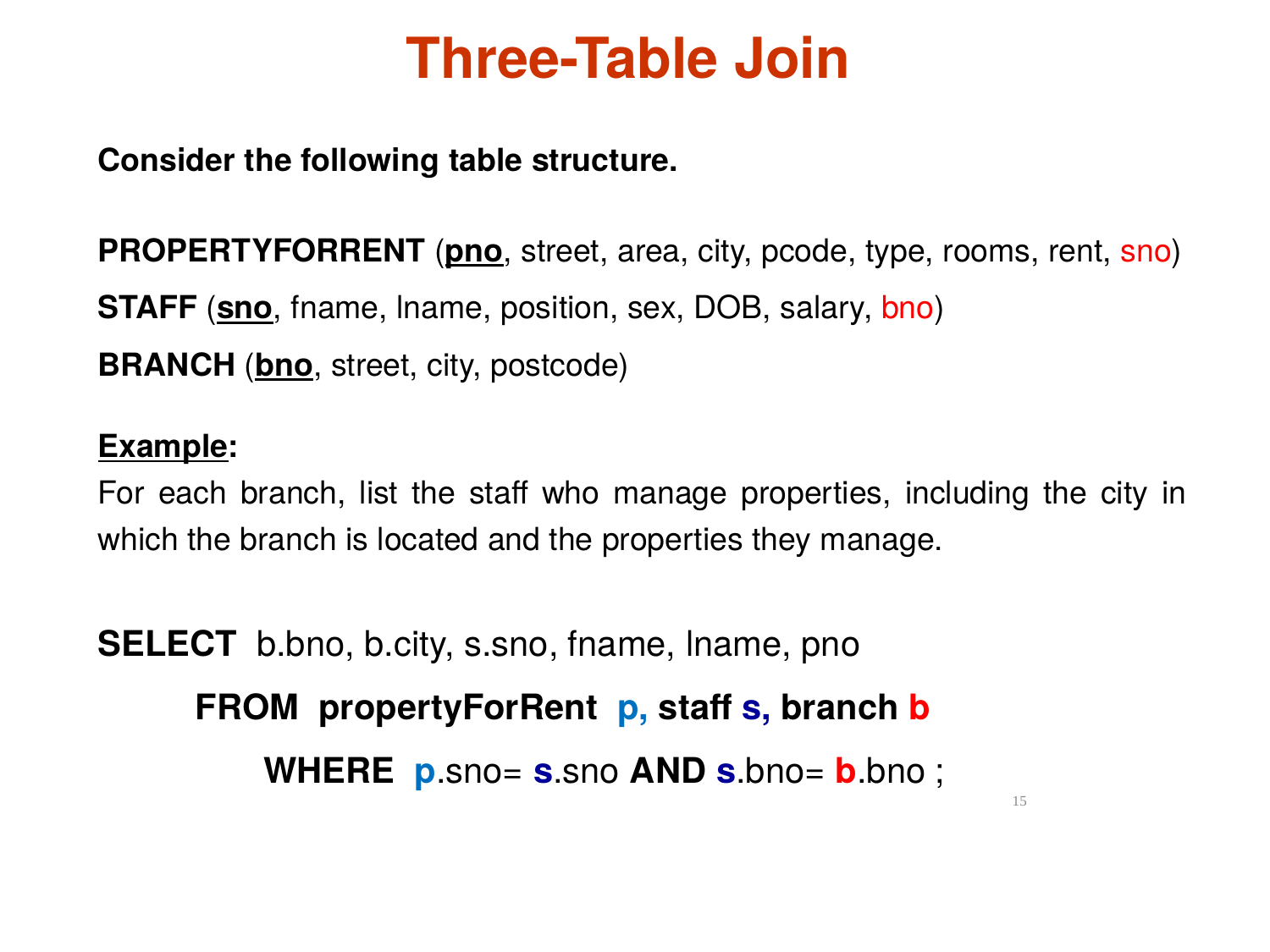

# Three-Table Join
Consider the following table structure.

PROPERTYFORRENT (pno, street, area, city, pcode, type, rooms, rent, sno)
STAFF (sno, fname, lname, position, sex, DOB, salary, bno)
BRANCH (bno, street, city, postcode)

Example:
For each branch, list the staff who manage properties, including the city in which the branch is located and the properties they manage.

SELECT  b.bno, b.city, s.sno, fname, lname, pno
          FROM  propertyForRent  p, staff s, branch b
                 WHERE  p.sno= s.sno AND s.bno= b.bno ;

15